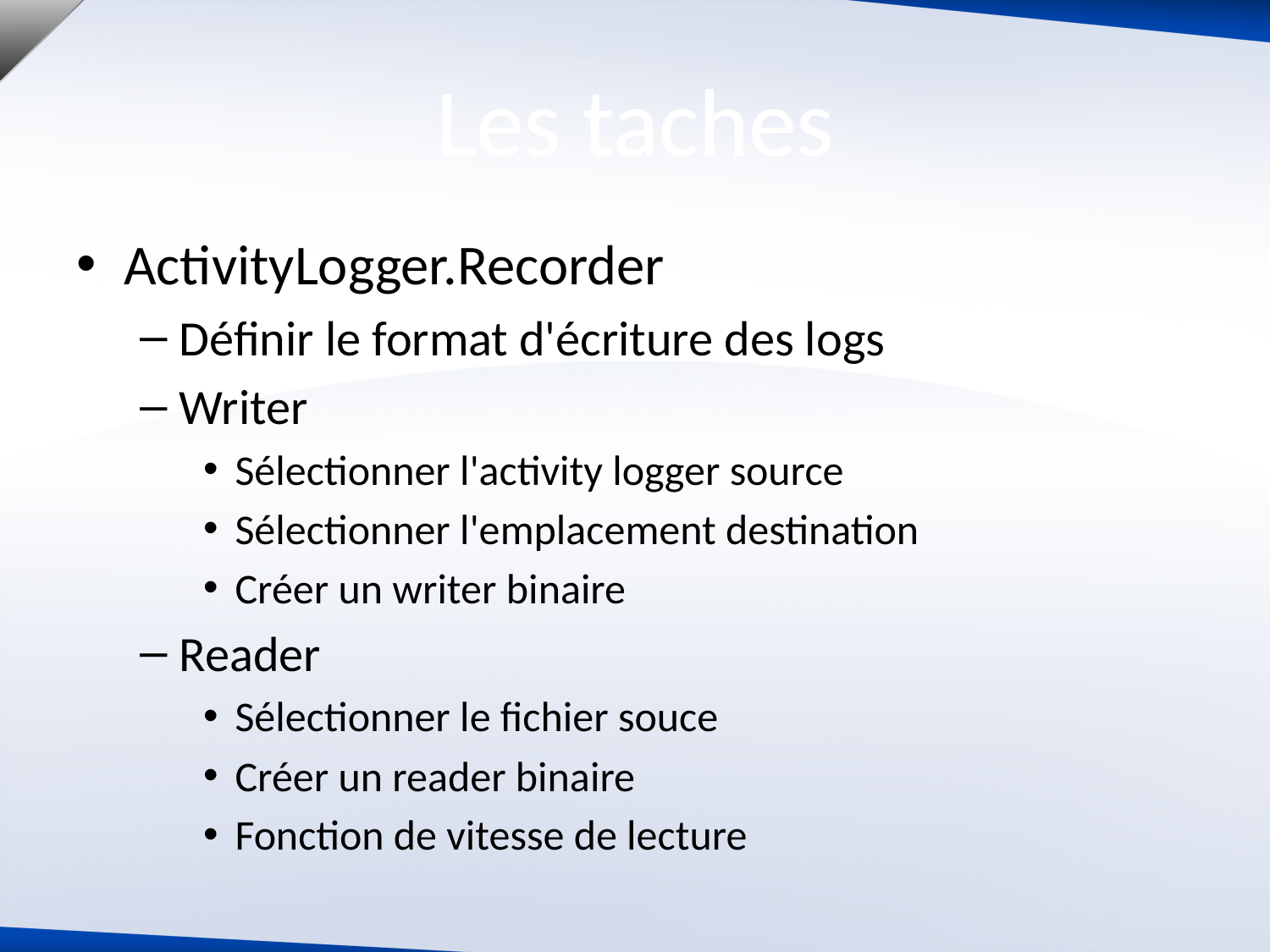

# Les taches
ActivityLogger.Recorder
Définir le format d'écriture des logs
Writer
Sélectionner l'activity logger source
Sélectionner l'emplacement destination
Créer un writer binaire
Reader
Sélectionner le fichier souce
Créer un reader binaire
Fonction de vitesse de lecture